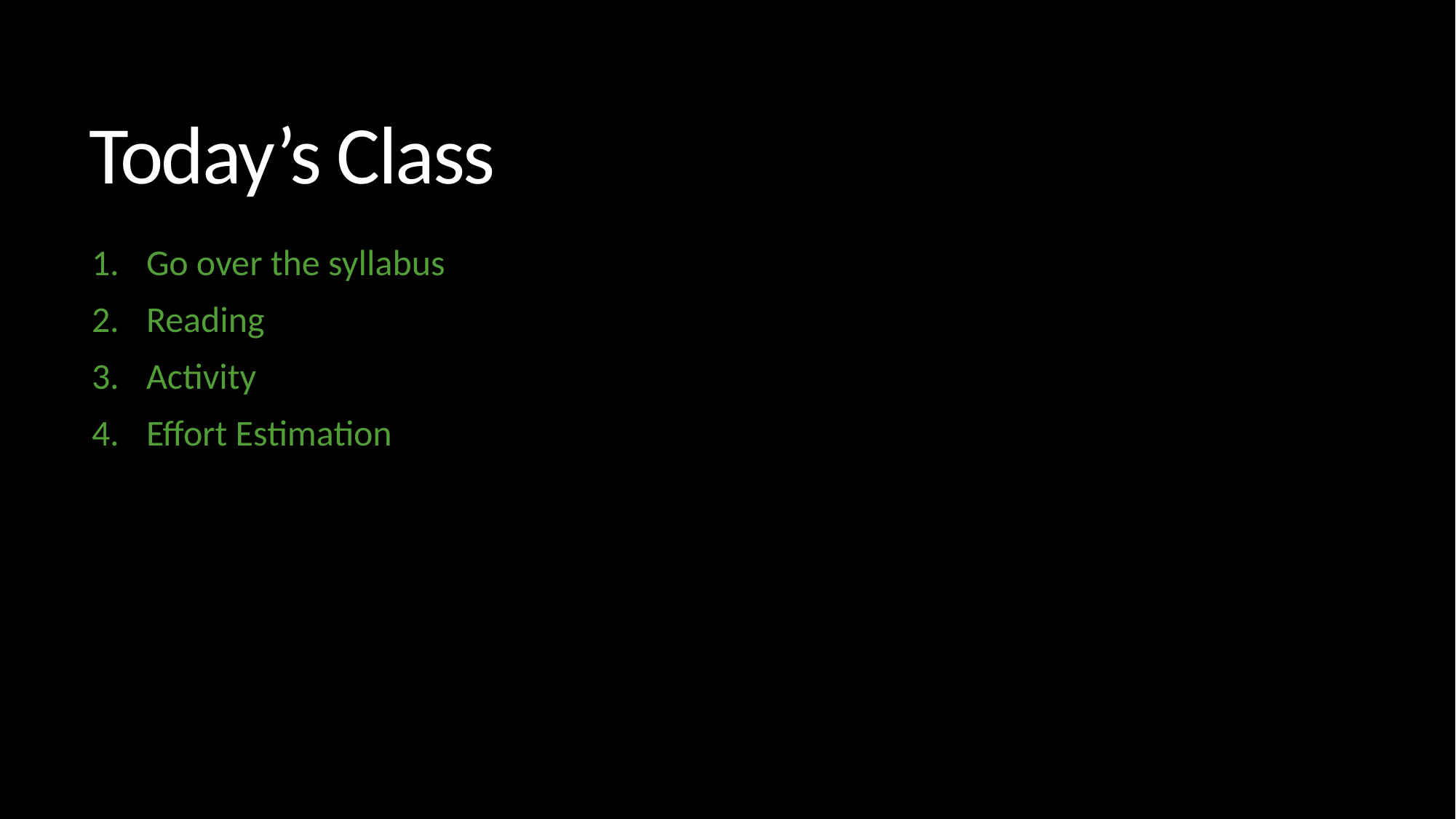

# Today’s Class
Go over the syllabus
Reading
Activity
Effort Estimation